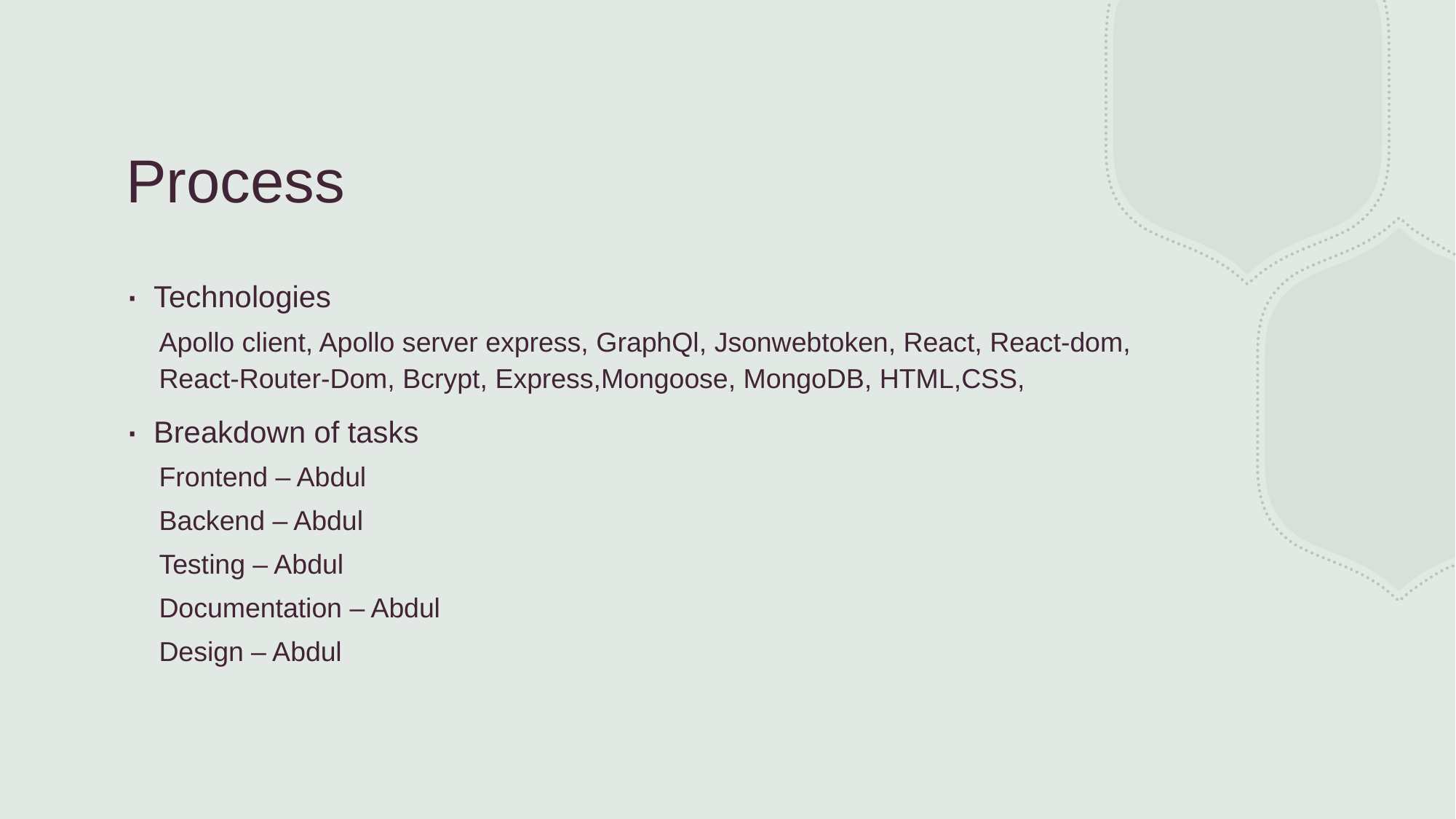

# Process
Technologies
Apollo client, Apollo server express, GraphQl, Jsonwebtoken, React, React-dom, React-Router-Dom, Bcrypt, Express,Mongoose, MongoDB, HTML,CSS,
Breakdown of tasks
Frontend – Abdul
Backend – Abdul
Testing – Abdul
Documentation – Abdul
Design – Abdul